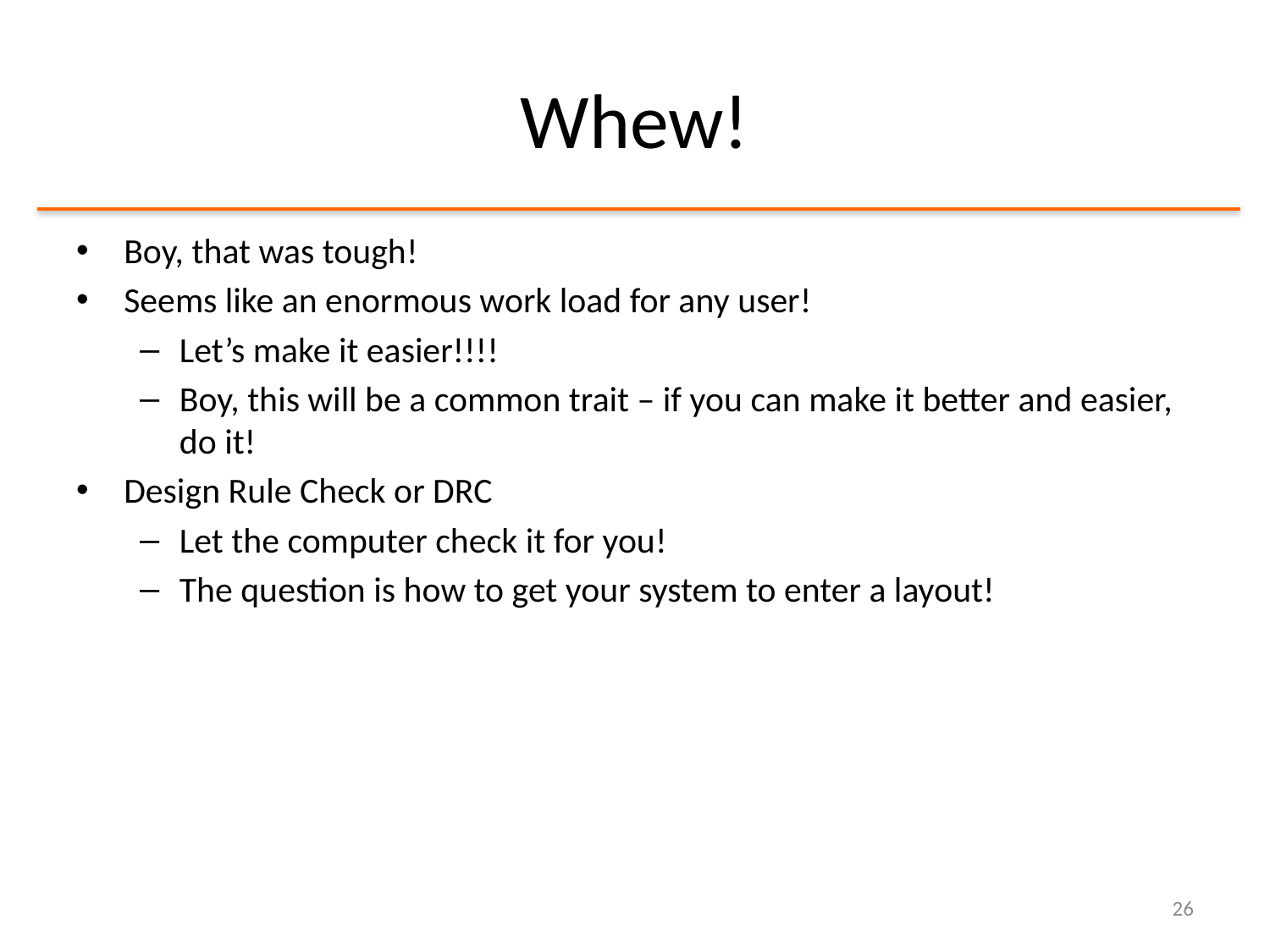

# Whew!
Boy, that was tough!
Seems like an enormous work load for any user!
Let’s make it easier!!!!
Boy, this will be a common trait – if you can make it better and easier, do it!
Design Rule Check or DRC
Let the computer check it for you!
The question is how to get your system to enter a layout!
26